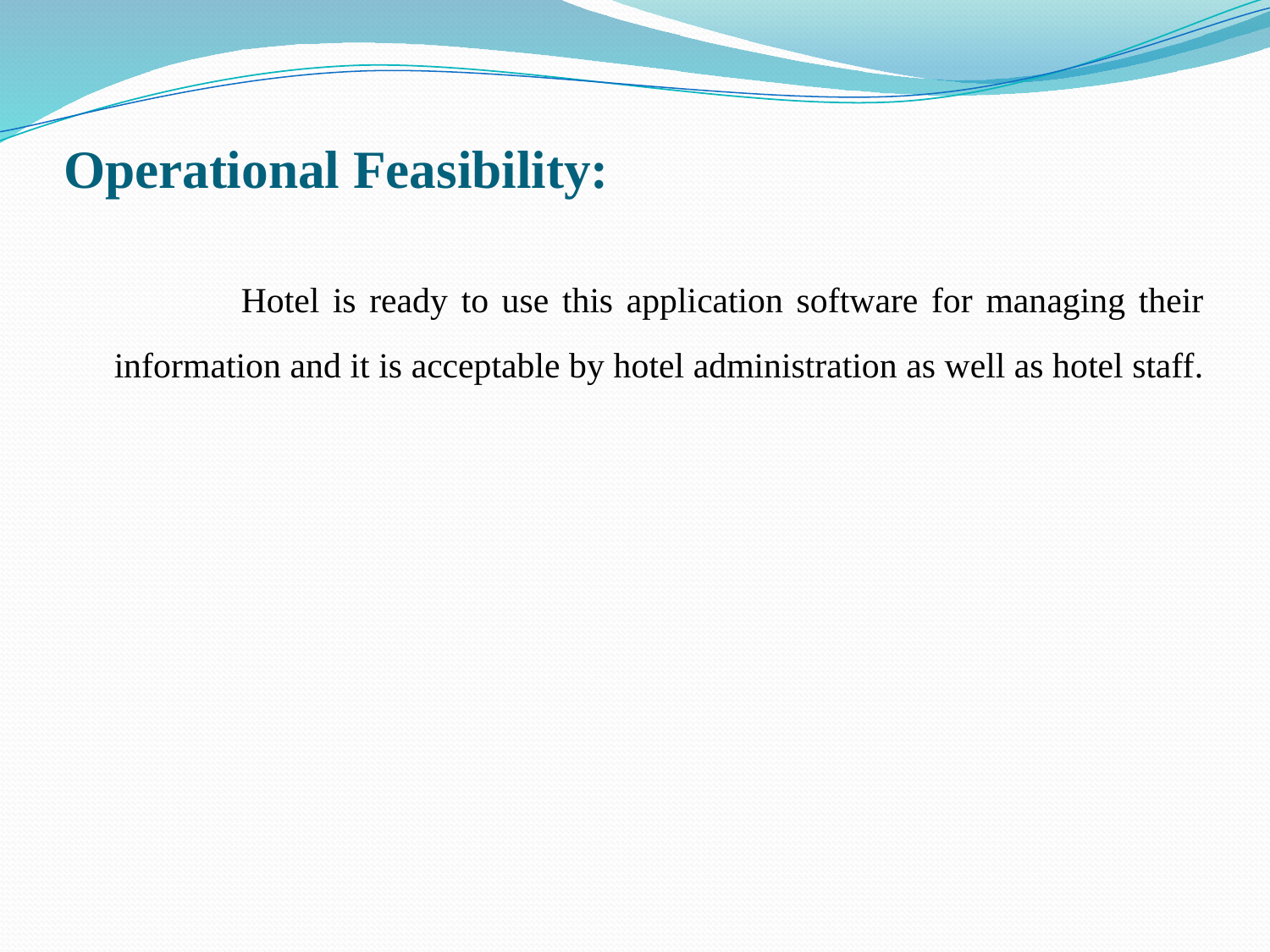

# Operational Feasibility:
		Hotel is ready to use this application software for managing their information and it is acceptable by hotel administration as well as hotel staff.